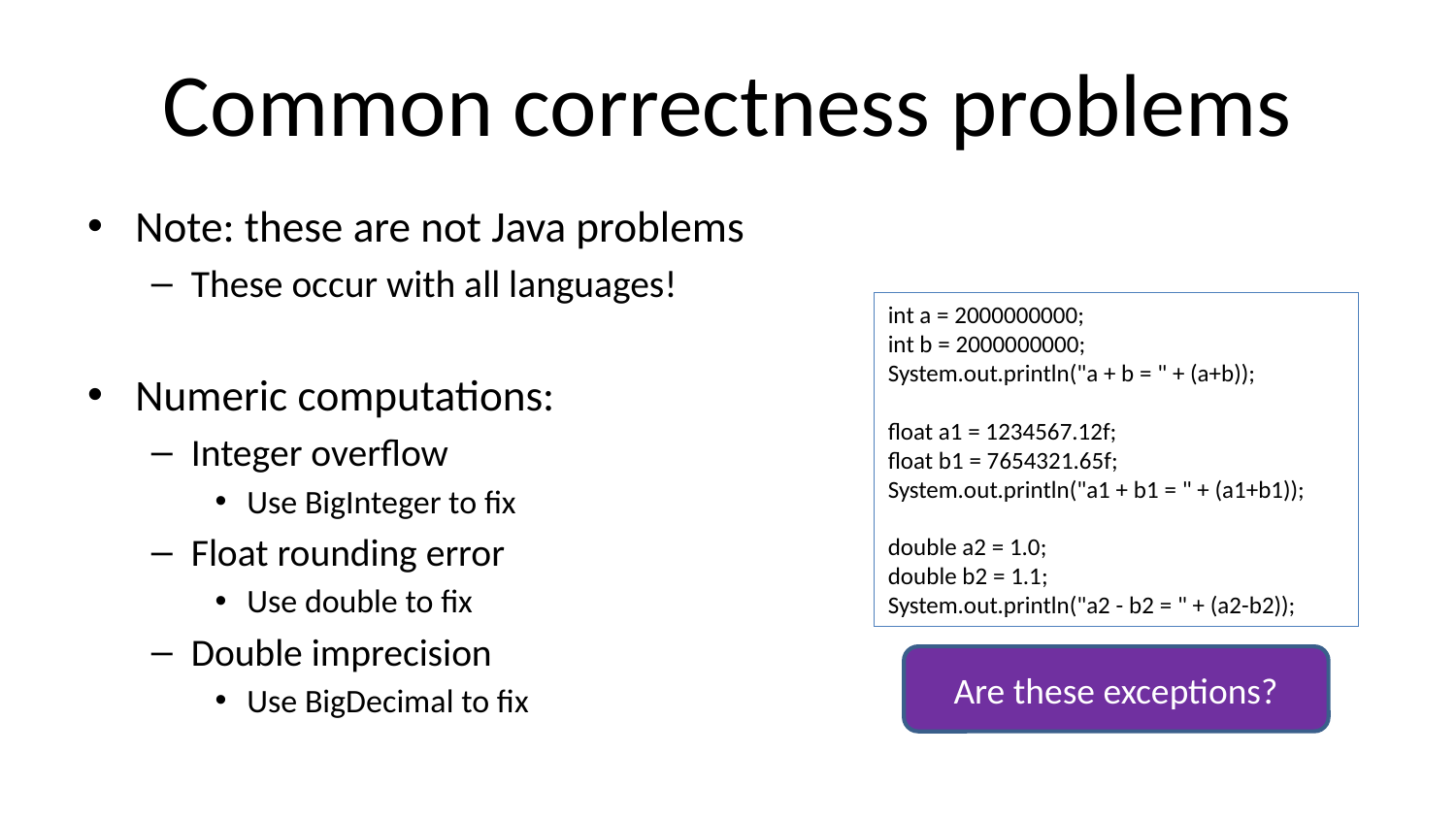

# Common correctness problems
Note: these are not Java problems
These occur with all languages!

Numeric computations:
Integer overflow
Use BigInteger to fix
Float rounding error
Use double to fix
Double imprecision
Use BigDecimal to fix
int a = 2000000000;
int b = 2000000000;
System.out.println("a + b = " + (a+b));

float a1 = 1234567.12f;
float b1 = 7654321.65f;
System.out.println("a1 + b1 = " + (a1+b1));

double a2 = 1.0;
double b2 = 1.1;
System.out.println("a2 - b2 = " + (a2-b2));
Are these exceptions?